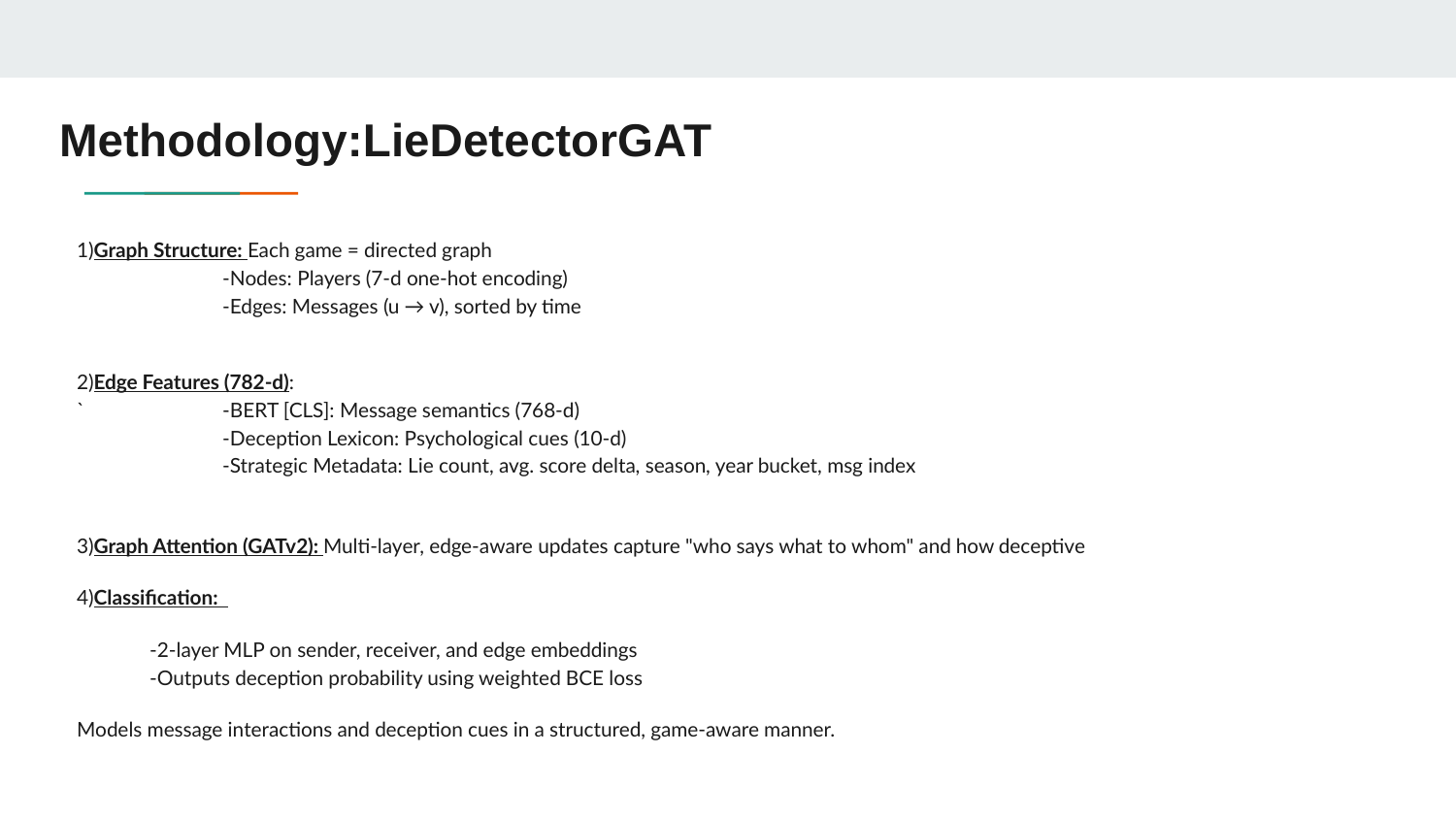

# Methodology:LieDetectorGAT
1)Graph Structure: Each game = directed graph
	-Nodes: Players (7-d one-hot encoding)
	-Edges: Messages (u → v), sorted by time
2)Edge Features (782-d):
`	-BERT [CLS]: Message semantics (768-d)
	-Deception Lexicon: Psychological cues (10-d)
	-Strategic Metadata: Lie count, avg. score delta, season, year bucket, msg index
3)Graph Attention (GATv2): Multi-layer, edge-aware updates capture "who says what to whom" and how deceptive
4)Classification:
-2-layer MLP on sender, receiver, and edge embeddings
-Outputs deception probability using weighted BCE loss
Models message interactions and deception cues in a structured, game-aware manner.

-